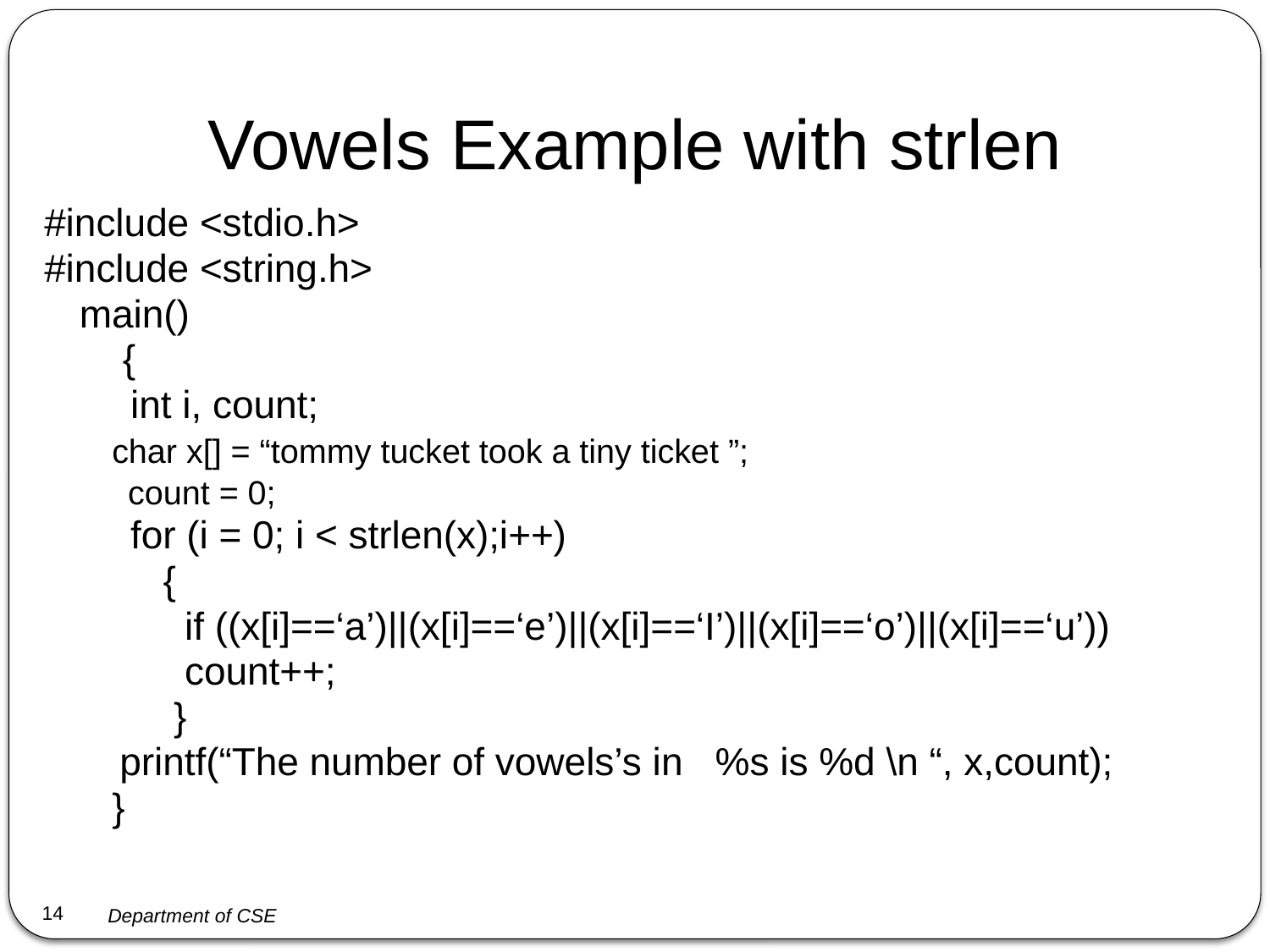

# Vowels Example with strlen
#include <stdio.h>
#include <string.h>
	main()
	    {
        int i, count;
	   char x[] = “tommy tucket took a tiny ticket ”;
         count = 0;
        for (i = 0; i < strlen(x);i++)
           {
             if ((x[i]==‘a’)||(x[i]==‘e’)||(x[i]==‘I’)||(x[i]==‘o’)||(x[i]==‘u’))
             count++;
            }
       printf(“The number of vowels’s in   %s is %d \n “, x,count);
	   }

14
Department of CSE